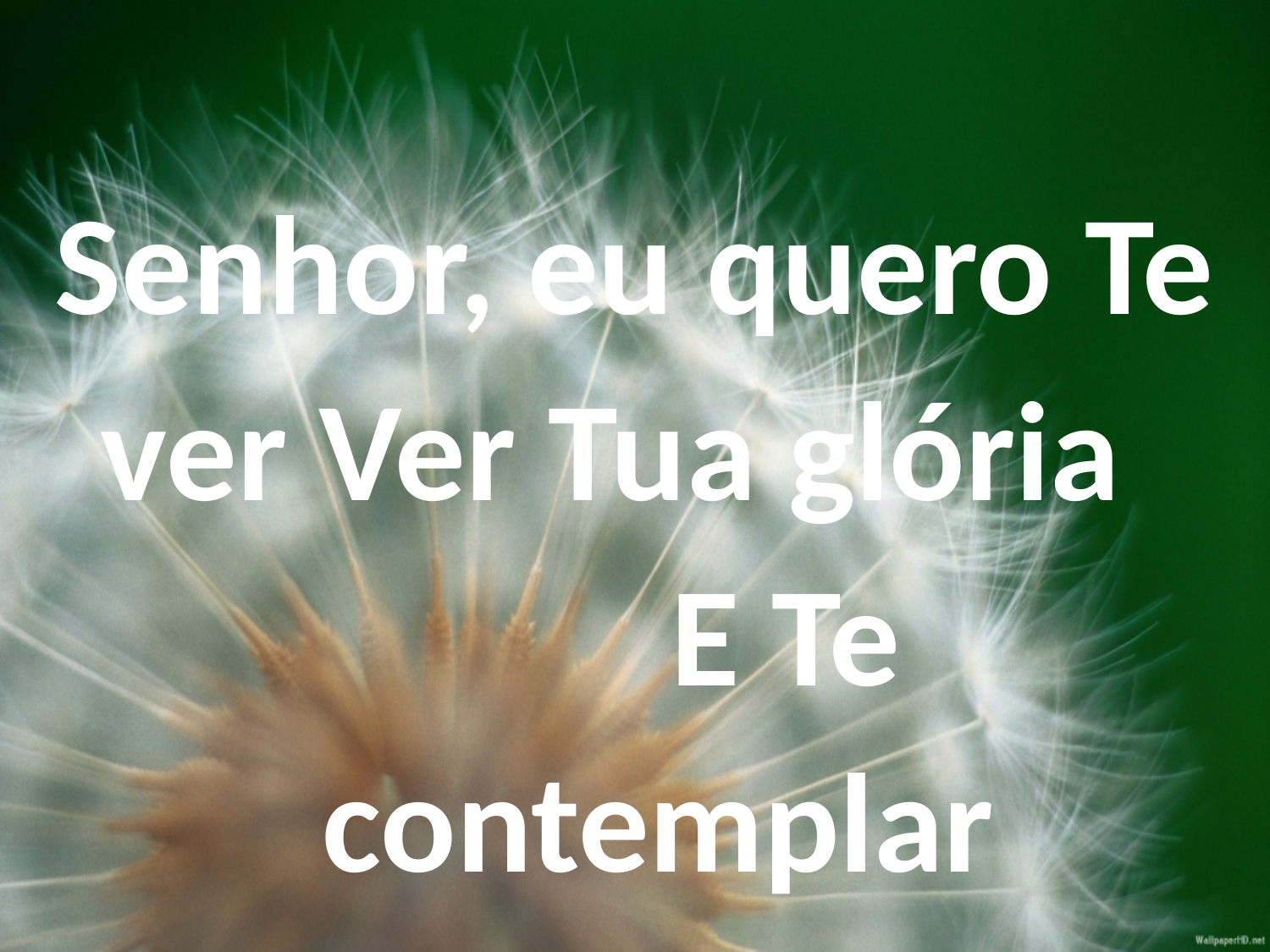

Senhor, eu quero Te ver Ver Tua glória            E Te contemplar